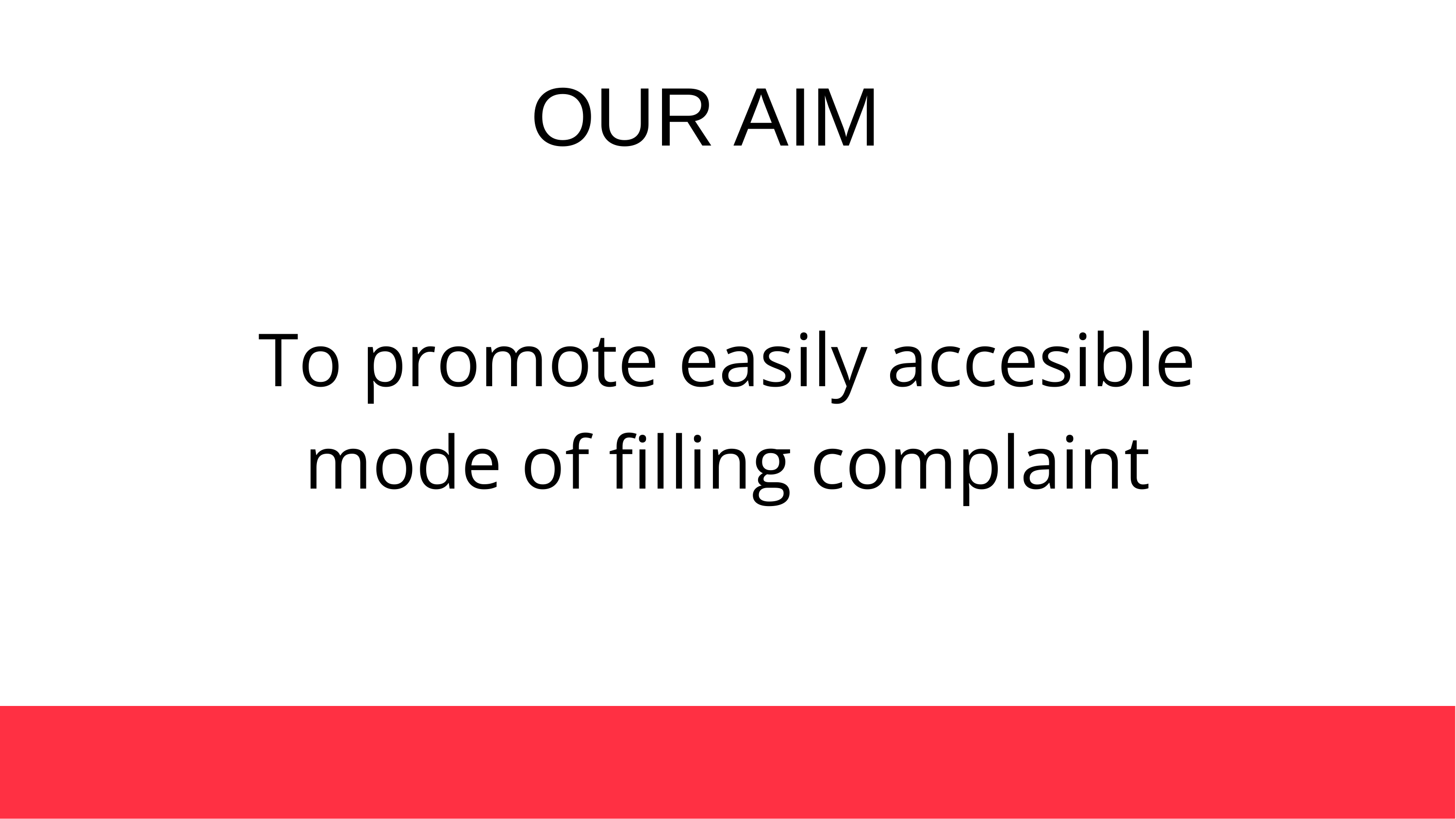

OUR AIM
To promote easily accesible mode of filling complaint